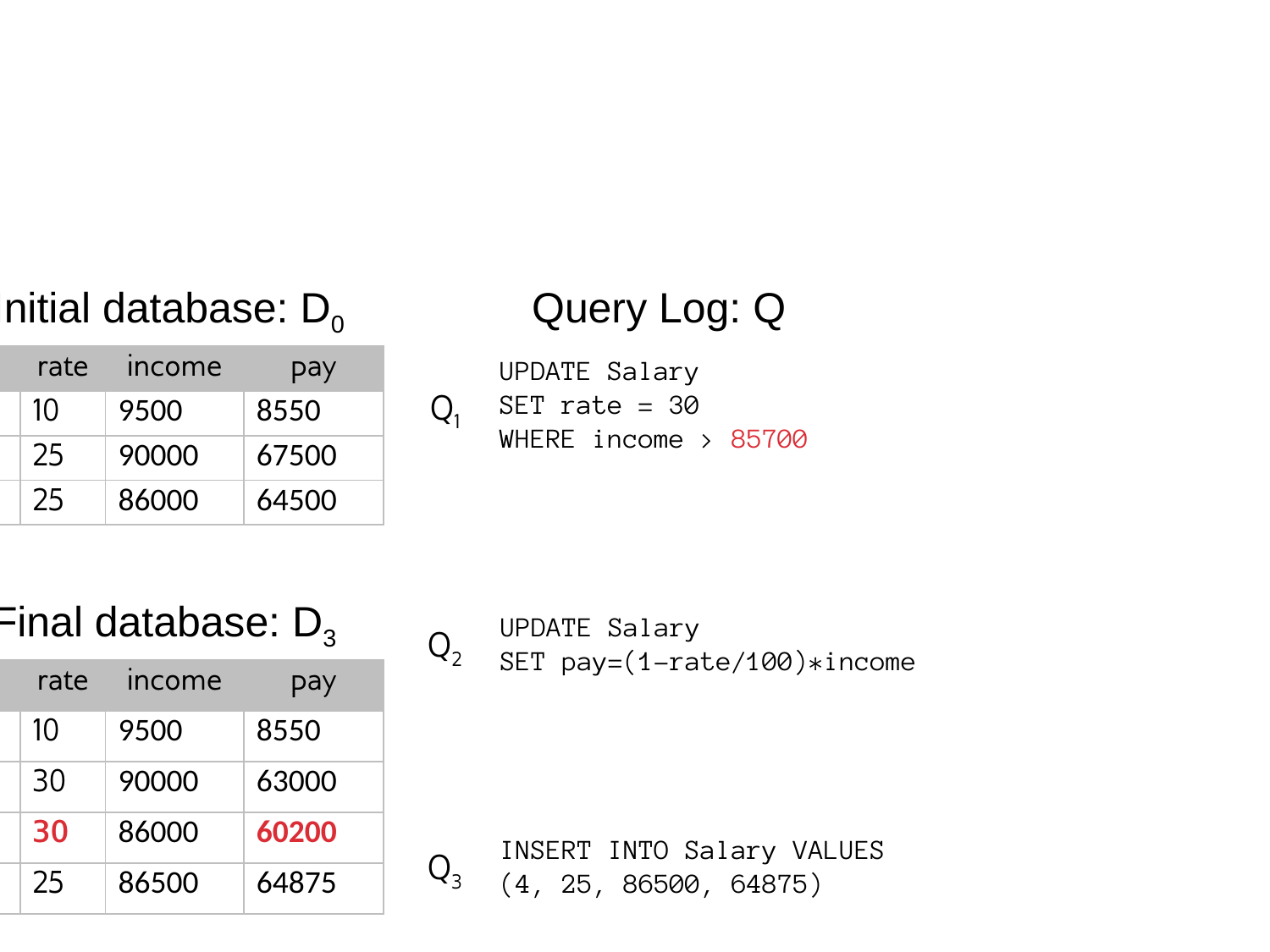

Initial database: D0
| ID | rate | income | pay |
| --- | --- | --- | --- |
| t1 | 10 | 9500 | 8550 |
| t2 | 25 | 90000 | 67500 |
| t3 | 25 | 86000 | 64500 |
Query Log: Q
UPDATE Salary
SET rate = 30
WHERE income > 85700
Q1
Final database: D3
| ID | rate | income | pay |
| --- | --- | --- | --- |
| t1 | 10 | 9500 | 8550 |
| t2 | 30 | 90000 | 63000 |
| t3 | 30 | 86000 | 60200 |
| t4 | 25 | 86500 | 64875 |
UPDATE Salary
SET pay=(1-rate/100)*income
Q2
INSERT INTO Salary VALUES
(4, 25, 86500, 64875)
Q3